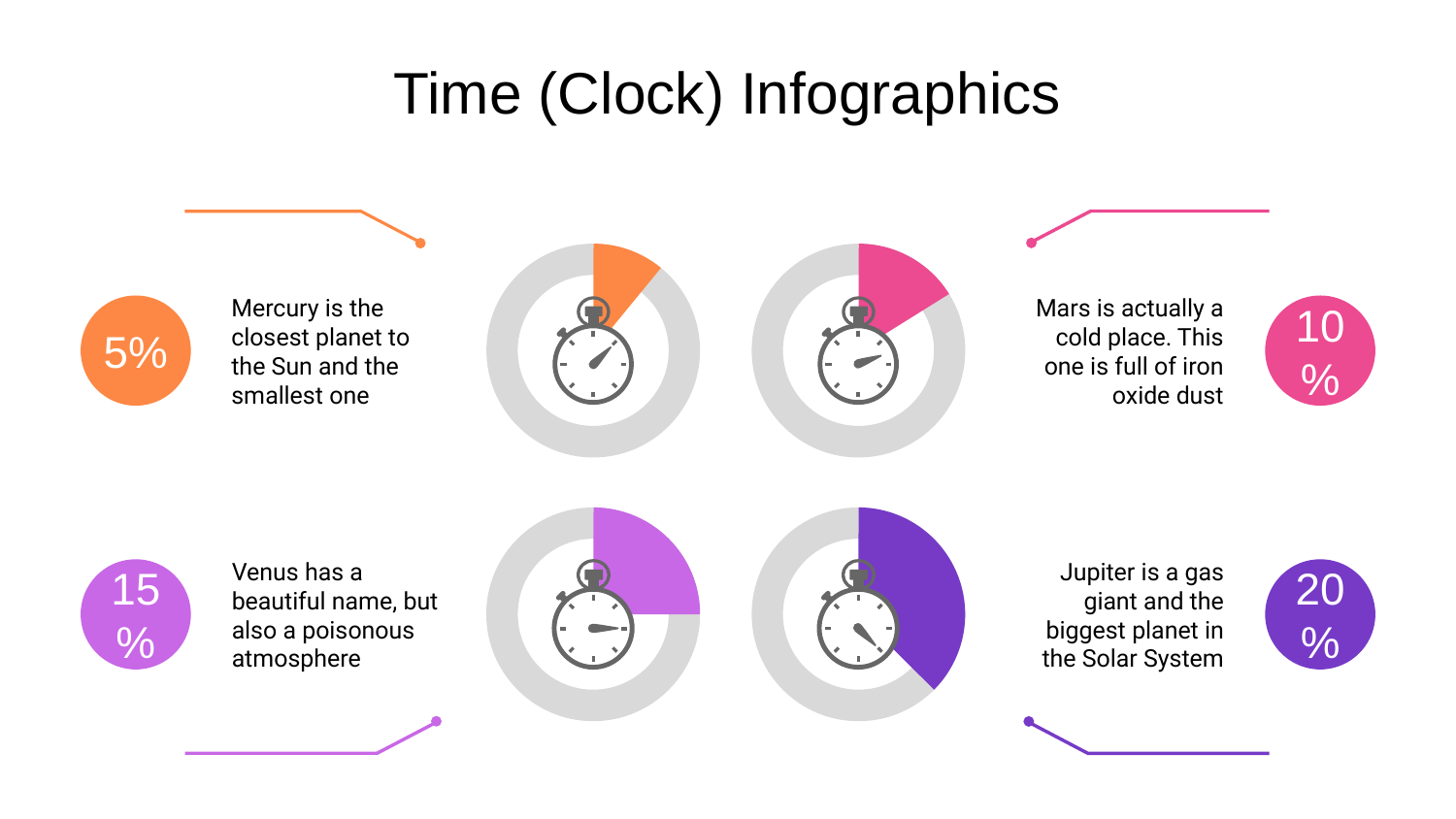

# Time (Clock) Infographics

Mercury is the closest planet to the Sun and the smallest one
Mars is actually a cold place. This one is full of iron oxide dust
5%
10%

Venus has a beautiful name, but also a poisonous atmosphere
Jupiter is a gas giant and the biggest planet in the Solar System

15%
20%